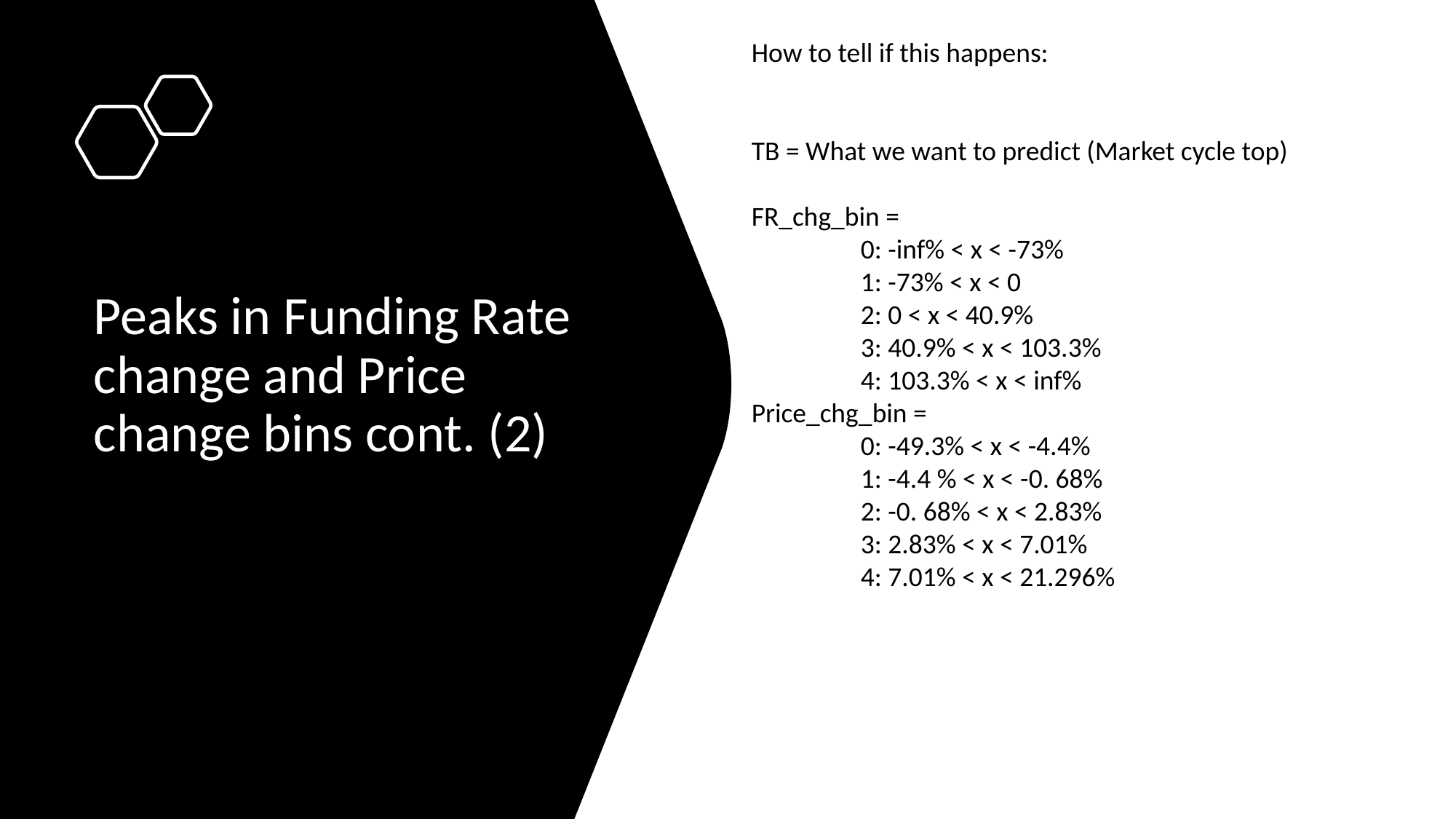

How to tell if this happens:

TB = What we want to predict (Market cycle top)

FR_chg_bin =
	0: -inf% < x < -73%
	1: -73% < x < 0
	2: 0 < x < 40.9%
	3: 40.9% < x < 103.3%
	4: 103.3% < x < inf%
Price_chg_bin =
	0: -49.3% < x < -4.4%
	1: -4.4 % < x < -0. 68%
	2: -0. 68% < x < 2.83%
	3: 2.83% < x < 7.01%
	4: 7.01% < x < 21.296%

# Peaks in Funding Rate change and Price change bins cont. (2)